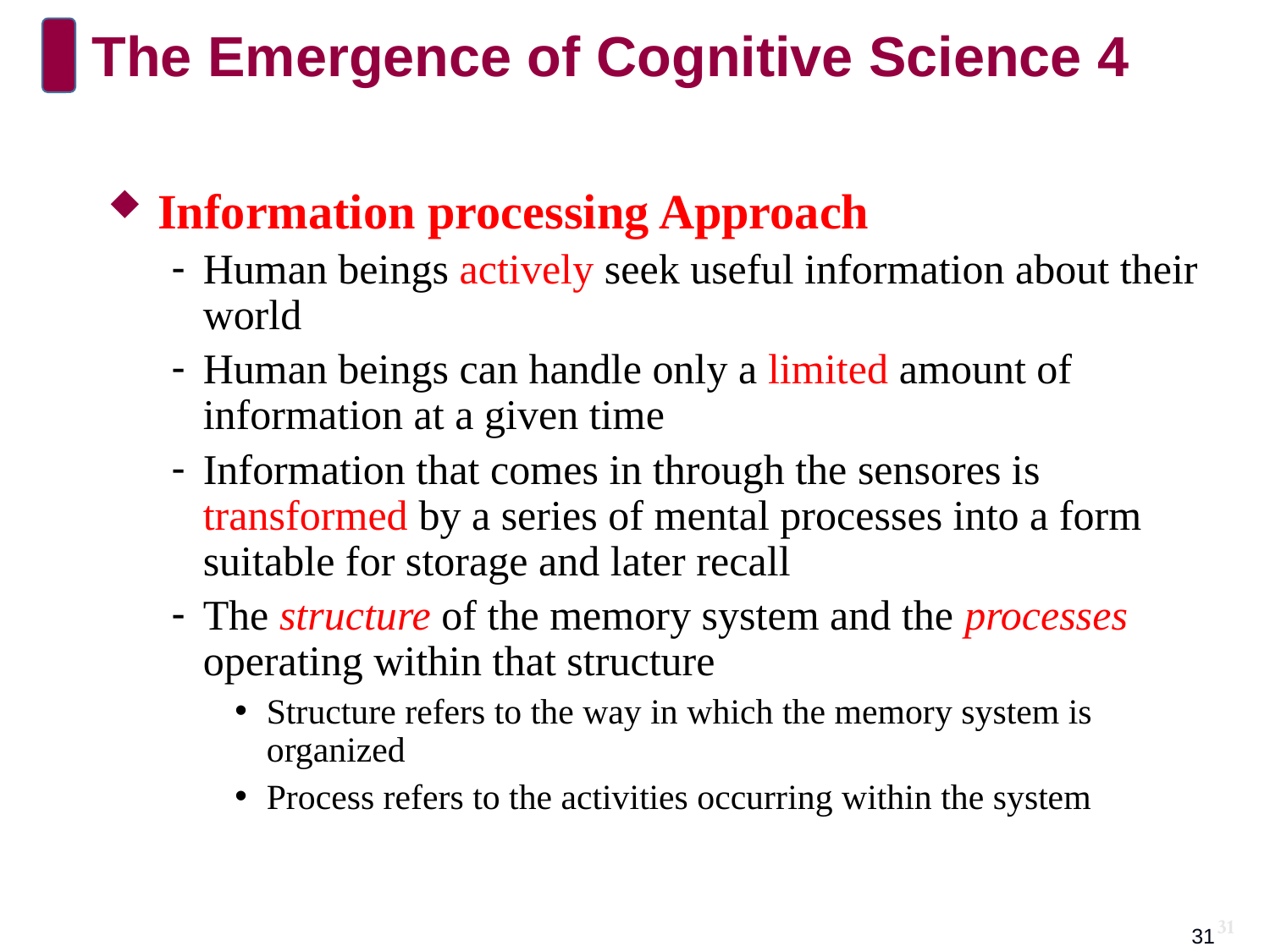

# The Emergence of Cognitive Science 4
Information processing Approach
Human beings actively seek useful information about their world
Human beings can handle only a limited amount of information at a given time
Information that comes in through the sensores is transformed by a series of mental processes into a form suitable for storage and later recall
The structure of the memory system and the processes operating within that structure
Structure refers to the way in which the memory system is organized
Process refers to the activities occurring within the system

31
31